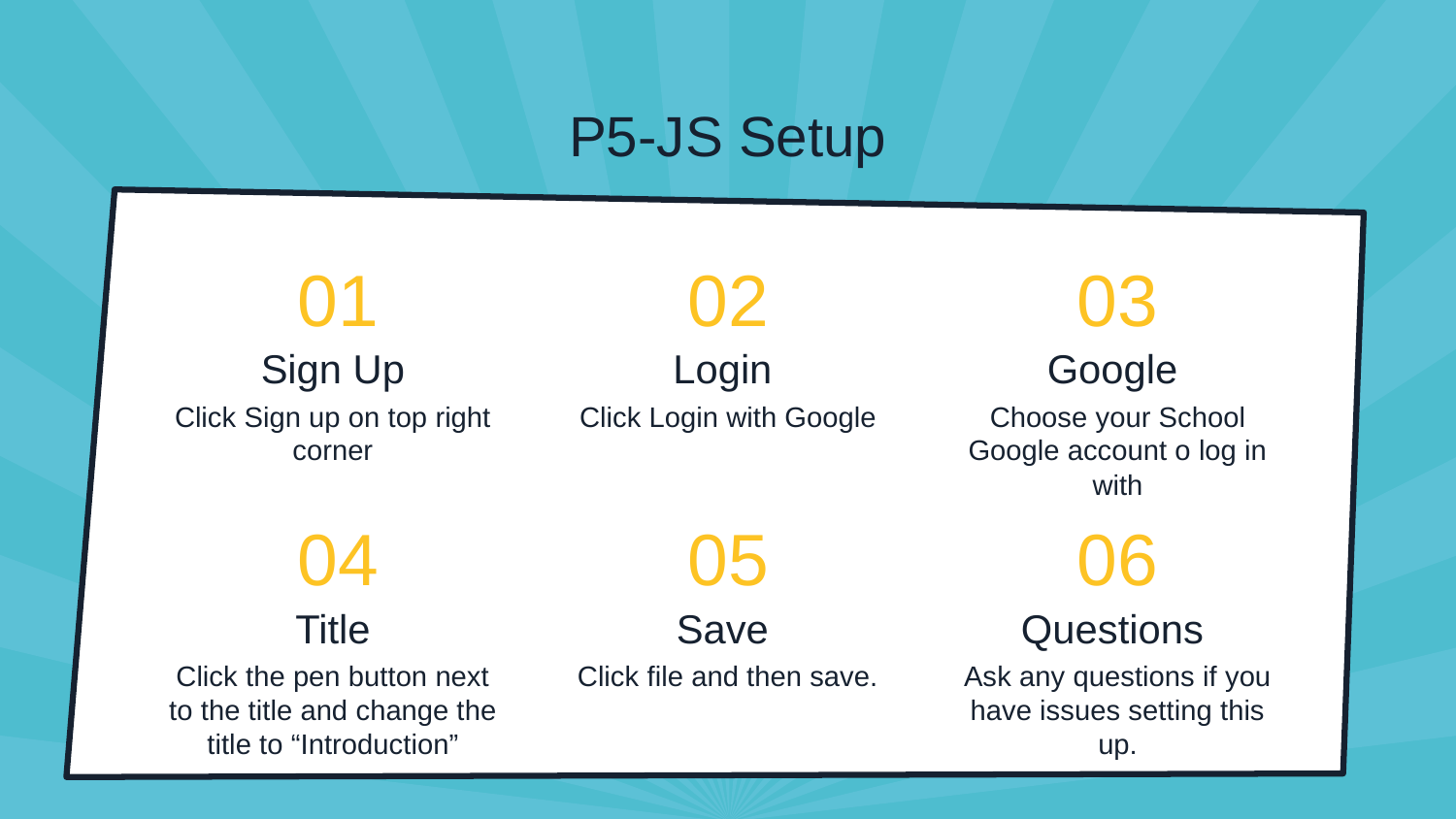

# P5-JS Setup

01
02
03
Sign Up
Login
Google
Click Sign up on top right corner
Click Login with Google
Choose your School Google account o log in with
04
05
06
Title
Save
Questions
Click the pen button next to the title and change the title to “Introduction”
Click file and then save.
Ask any questions if you have issues setting this up.